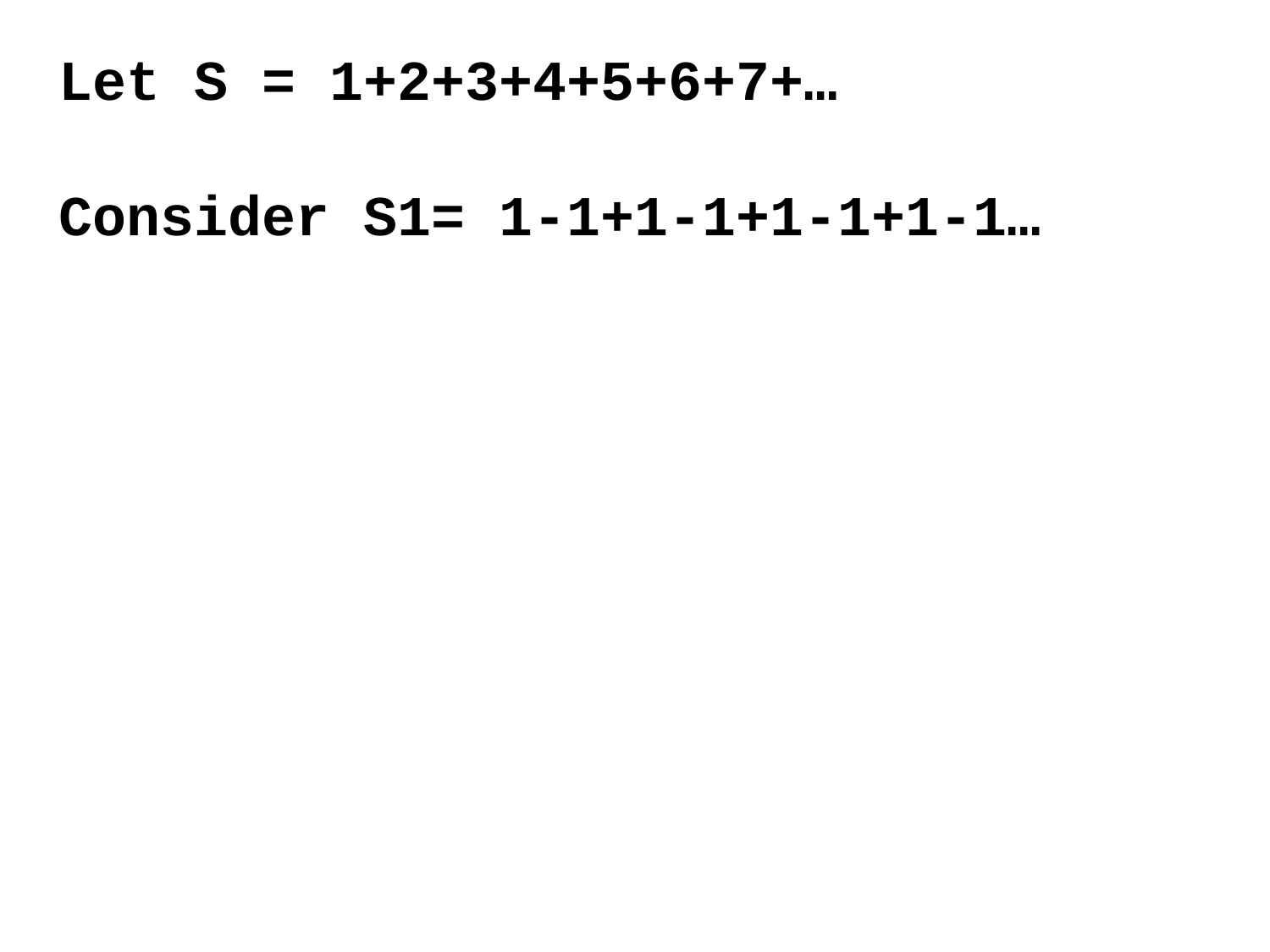

Let S = 1+2+3+4+5+6+7+…

Consider S1= 1-1+1-1+1-1+1-1…